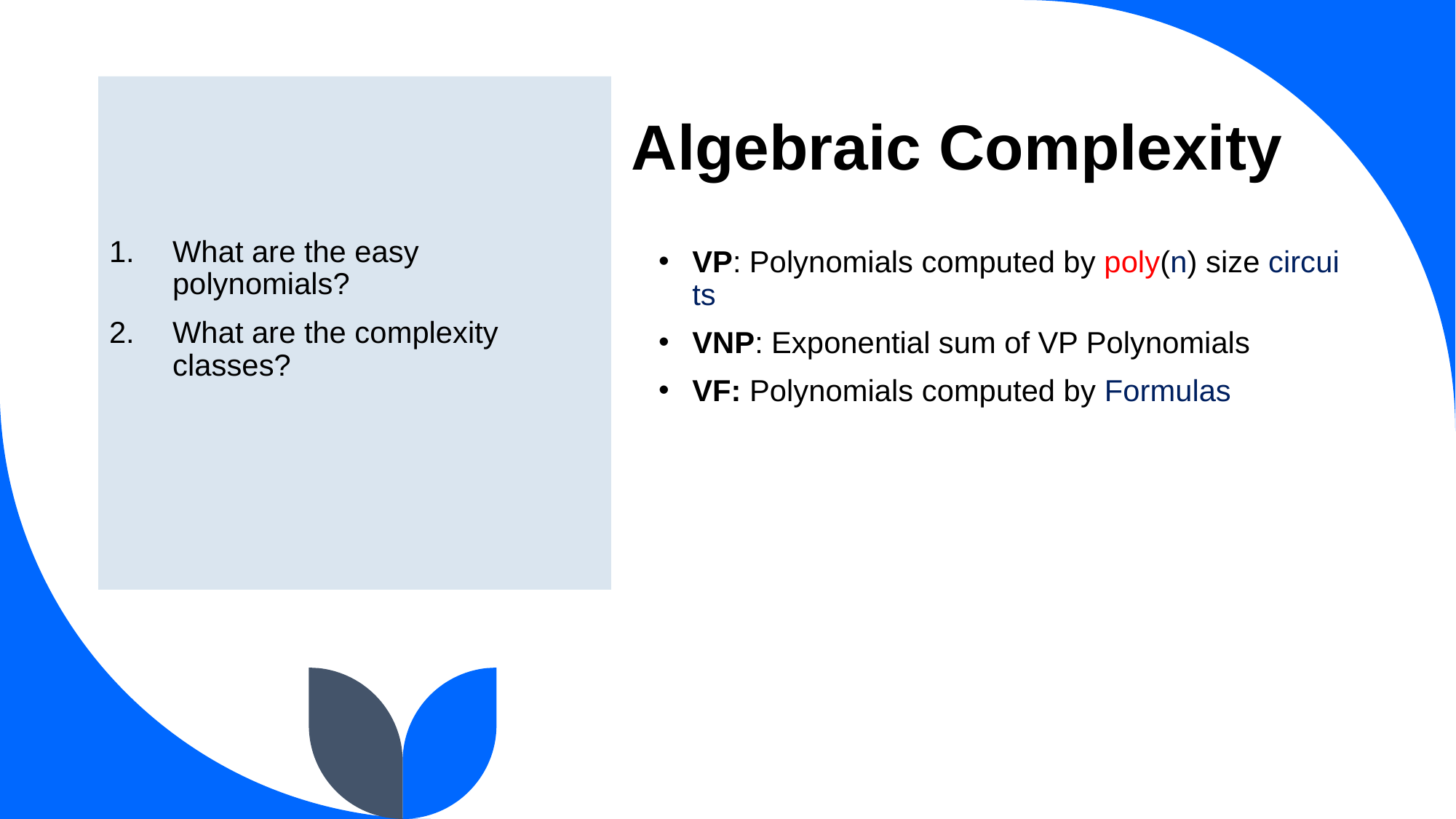

# Algebraic Complexity
What are the easy polynomials?
What are the complexity classes?

VP: Polynomials computed by poly(n) size circuits
VNP: Exponential sum of VP Polynomials
VF: Polynomials computed by Formulas